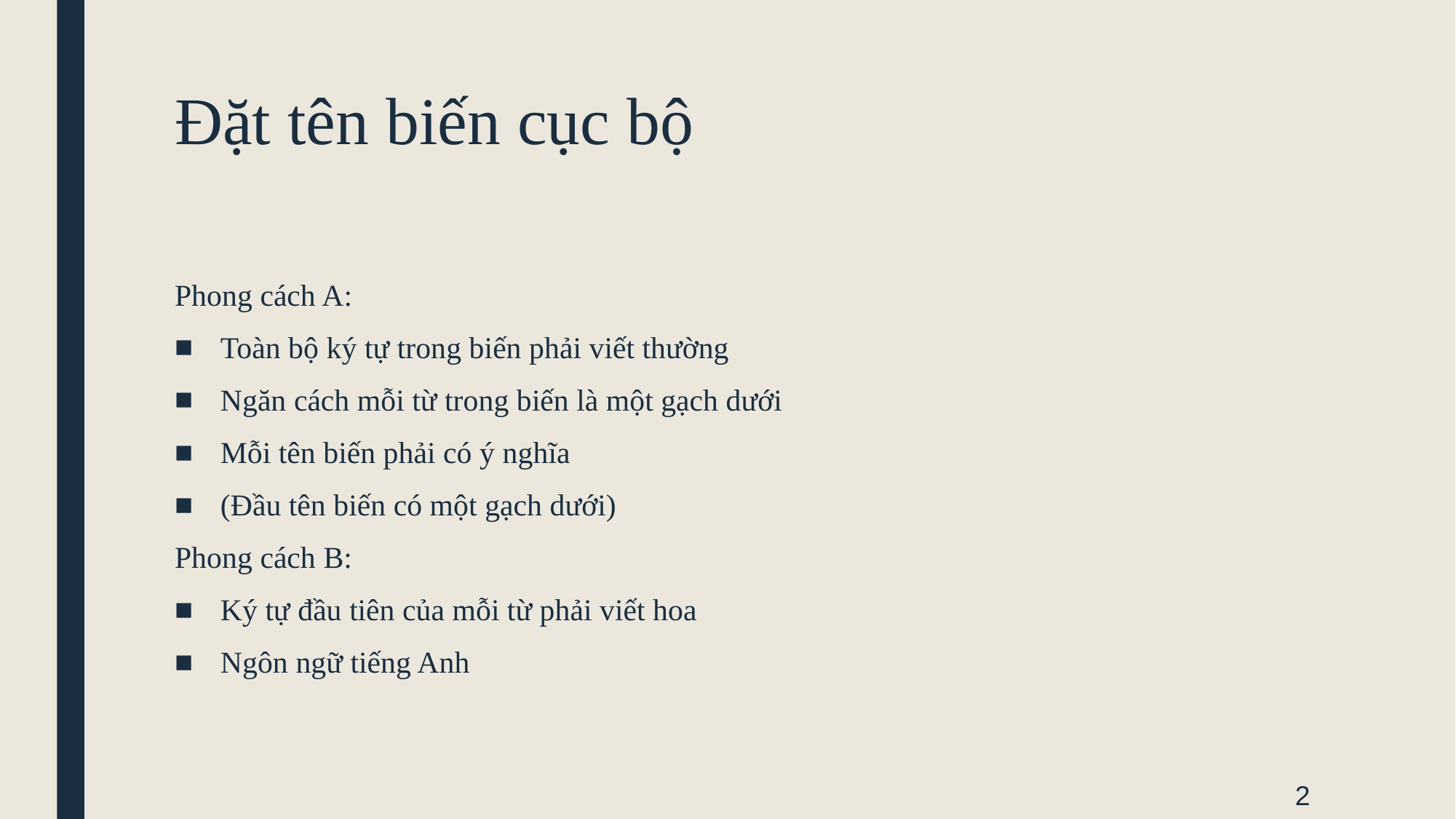

# Đặt tên biến cục bộ
Phong cách A:
Toàn bộ ký tự trong biến phải viết thường
Ngăn cách mỗi từ trong biến là một gạch dưới
Mỗi tên biến phải có ý nghĩa
(Đầu tên biến có một gạch dưới)
Phong cách B:
Ký tự đầu tiên của mỗi từ phải viết hoa
Ngôn ngữ tiếng Anh
2